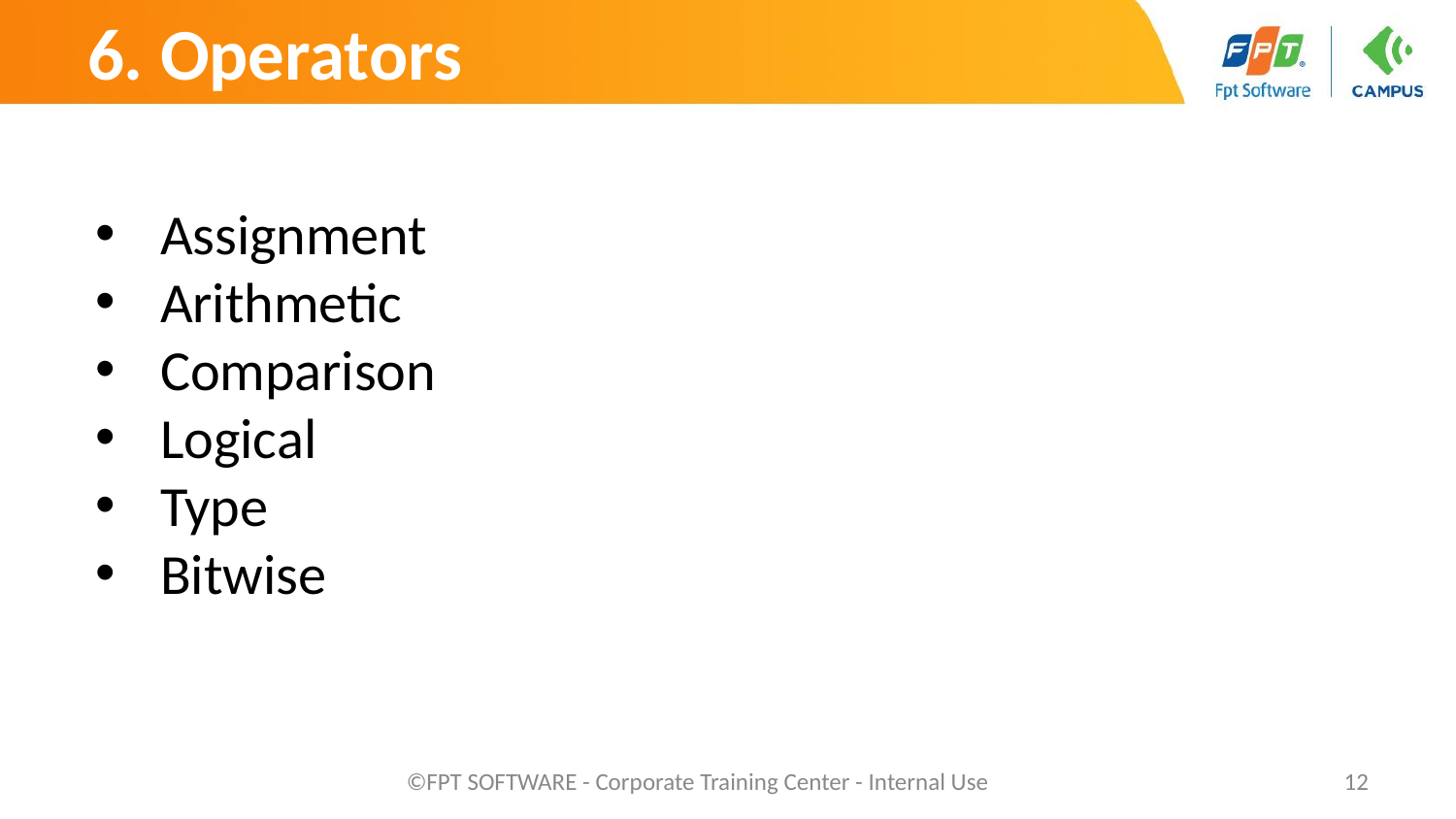

# 6. Operators
Assignment
Arithmetic
Comparison
Logical
Type
Bitwise
©FPT SOFTWARE - Corporate Training Center - Internal Use
12